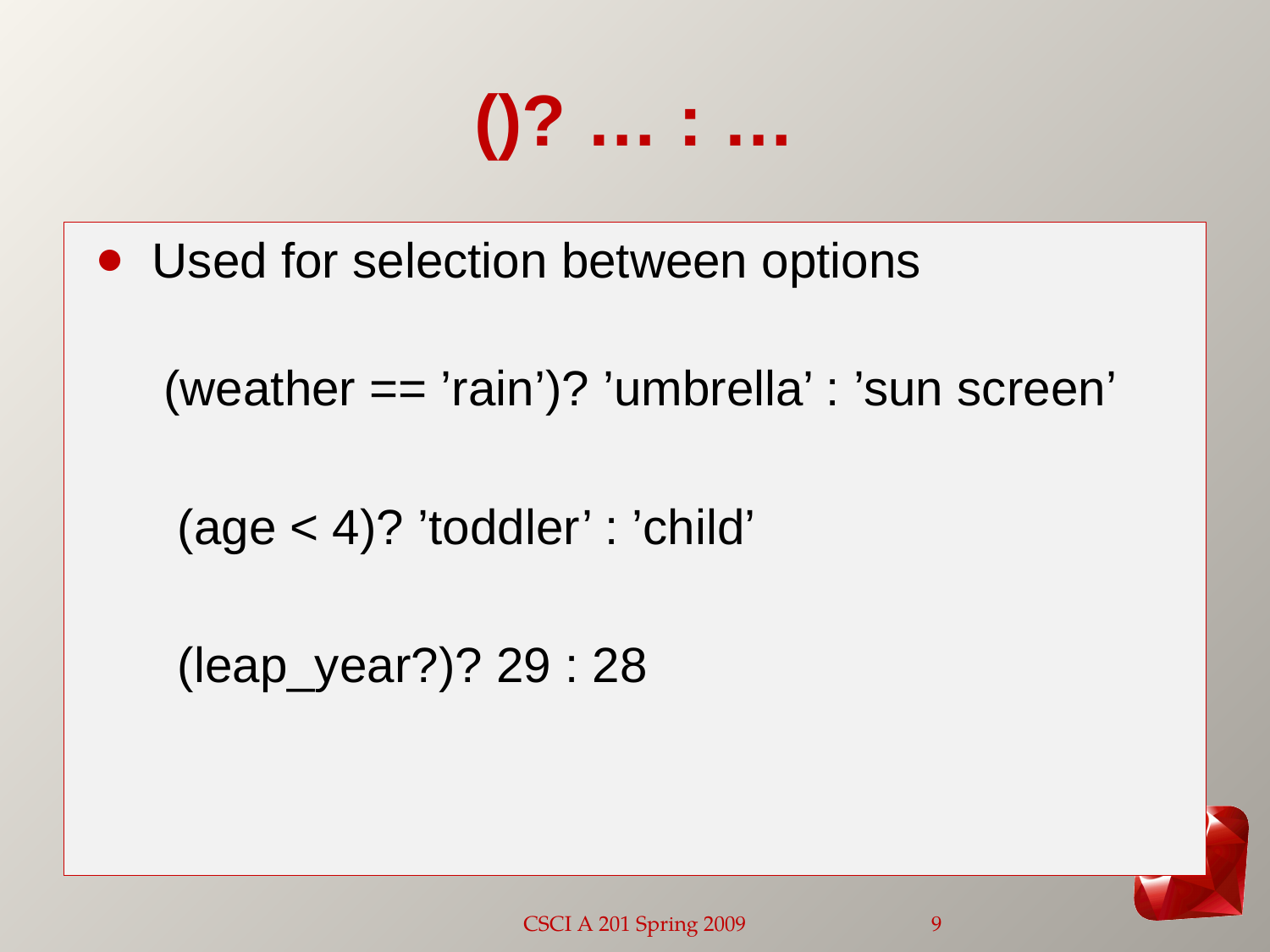

# ()? … : …
Used for selection between options
     (weather == ’rain’)? ’umbrella’ : ’sun screen’

      (age < 4)? ’toddler’ : ’child’

      (leap_year?)? 29 : 28

CSCI A 201 Spring 2009
9